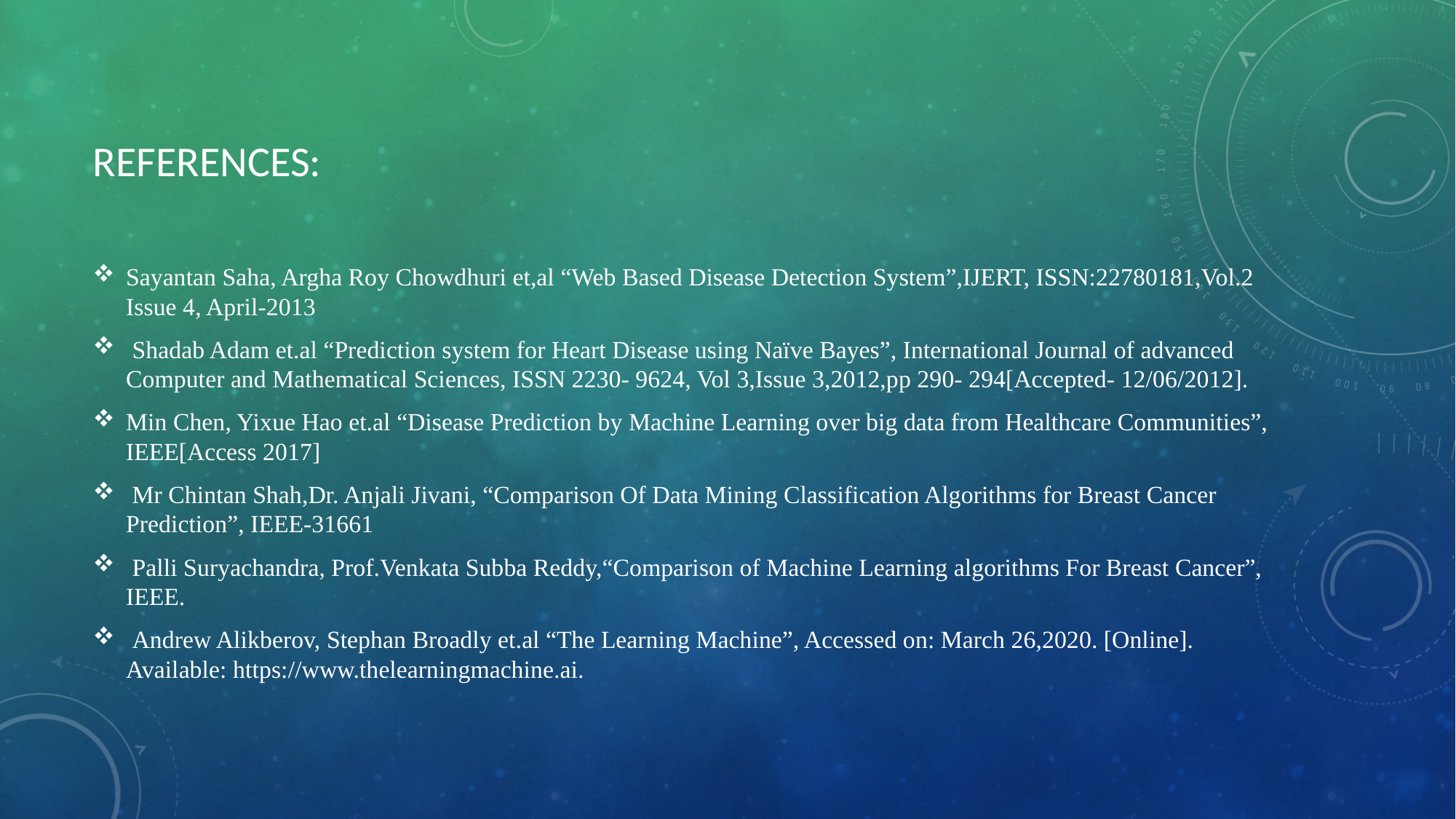

# REFERENCES:
Sayantan Saha, Argha Roy Chowdhuri et,al “Web Based Disease Detection System”,IJERT, ISSN:22780181,Vol.2 Issue 4, April-2013
 Shadab Adam et.al “Prediction system for Heart Disease using Naïve Bayes”, International Journal of advanced Computer and Mathematical Sciences, ISSN 2230- 9624, Vol 3,Issue 3,2012,pp 290- 294[Accepted- 12/06/2012].
Min Chen, Yixue Hao et.al “Disease Prediction by Machine Learning over big data from Healthcare Communities”, IEEE[Access 2017]
 Mr Chintan Shah,Dr. Anjali Jivani, “Comparison Of Data Mining Classification Algorithms for Breast Cancer Prediction”, IEEE-31661
 Palli Suryachandra, Prof.Venkata Subba Reddy,“Comparison of Machine Learning algorithms For Breast Cancer”, IEEE.
 Andrew Alikberov, Stephan Broadly et.al “The Learning Machine”, Accessed on: March 26,2020. [Online]. Available: https://www.thelearningmachine.ai.